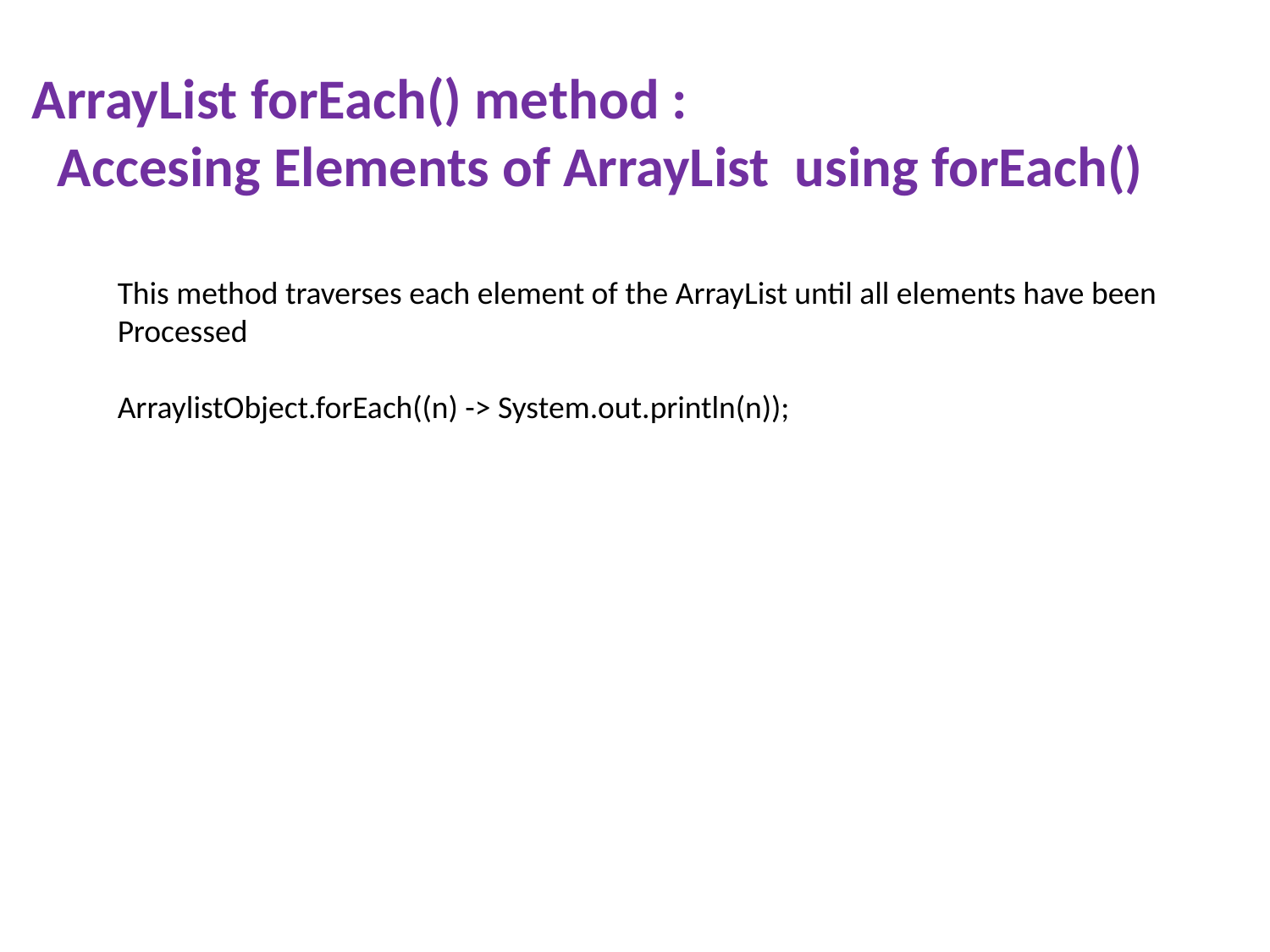

ArrayList forEach() method :
  Accesing Elements of ArrayList  using forEach()
This method traverses each element of the ArrayList until all elements have been Processed

ArraylistObject.forEach((n) -> System.out.println(n));